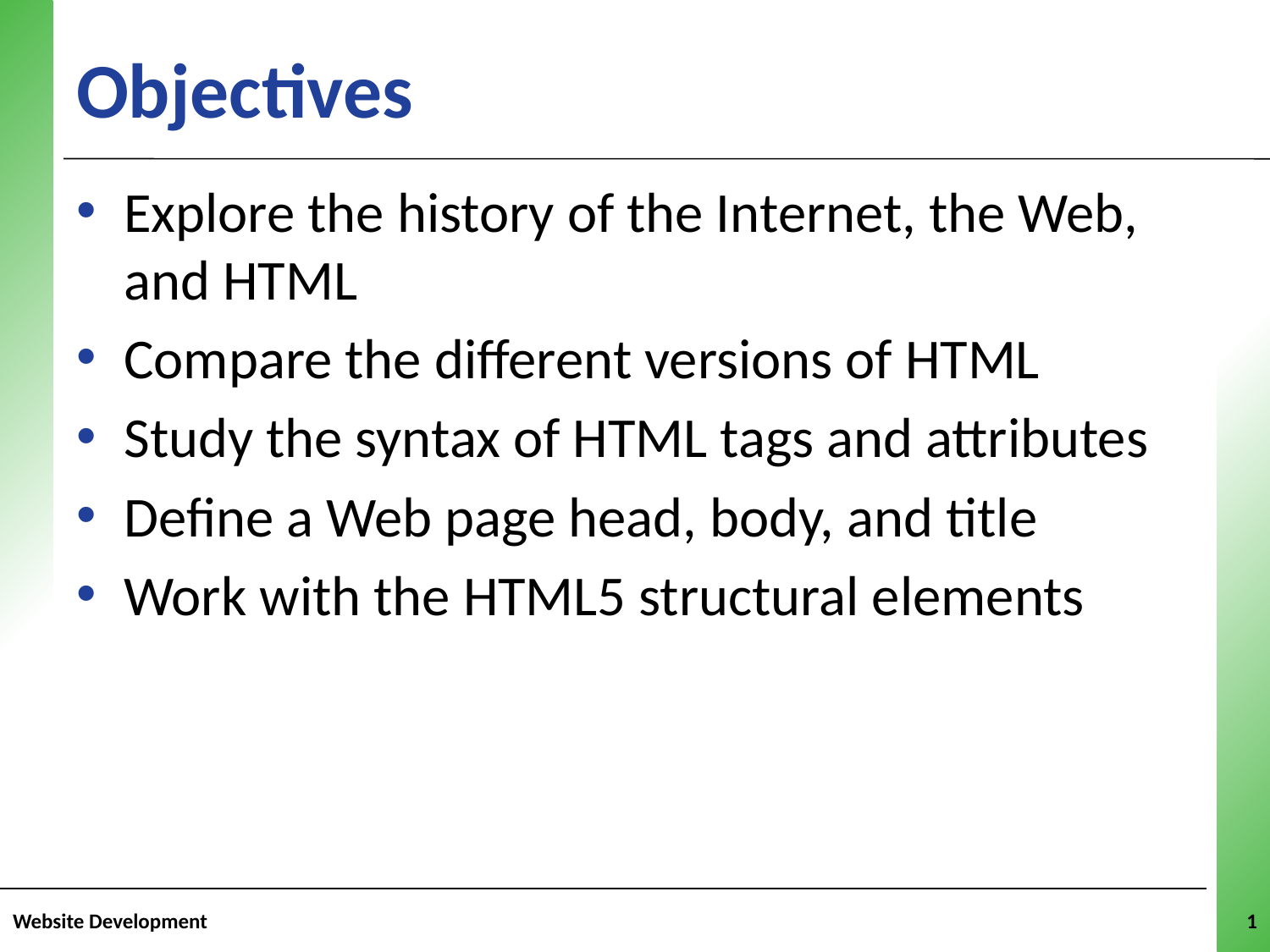

# Objectives
Explore the history of the Internet, the Web, and HTML
Compare the different versions of HTML
Study the syntax of HTML tags and attributes
Define a Web page head, body, and title
Work with the HTML5 structural elements
Website Development
1